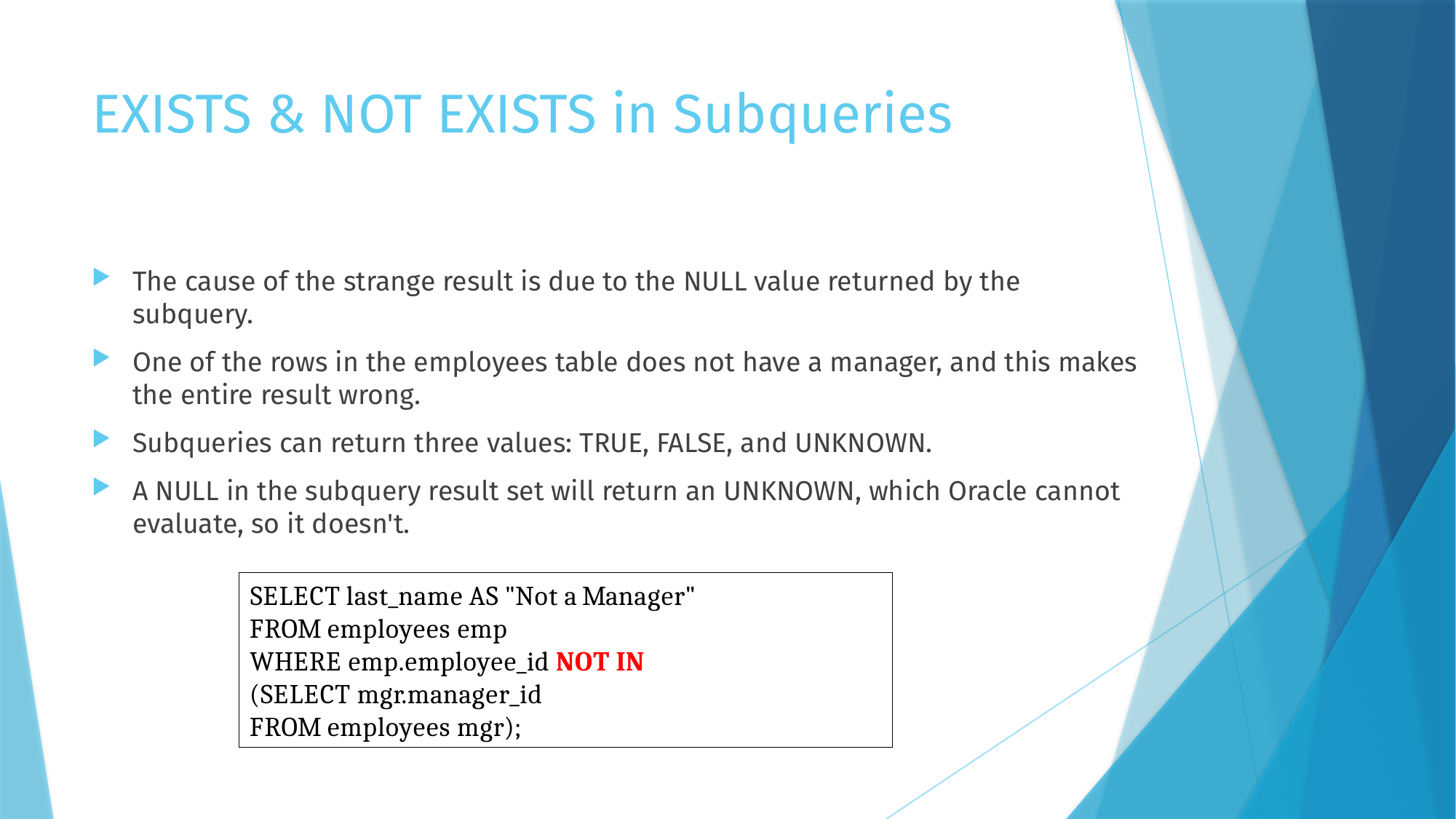

# EXISTS & NOT EXISTS in Subqueries
The cause of the strange result is due to the NULL value returned by the subquery.
One of the rows in the employees table does not have a manager, and this makes the entire result wrong.
Subqueries can return three values: TRUE, FALSE, and UNKNOWN.
A NULL in the subquery result set will return an UNKNOWN, which Oracle cannot evaluate, so it doesn't.
SELECT last_name AS "Not a Manager"
FROM employees emp
WHERE emp.employee_id NOT IN
(SELECT mgr.manager_id
FROM employees mgr);